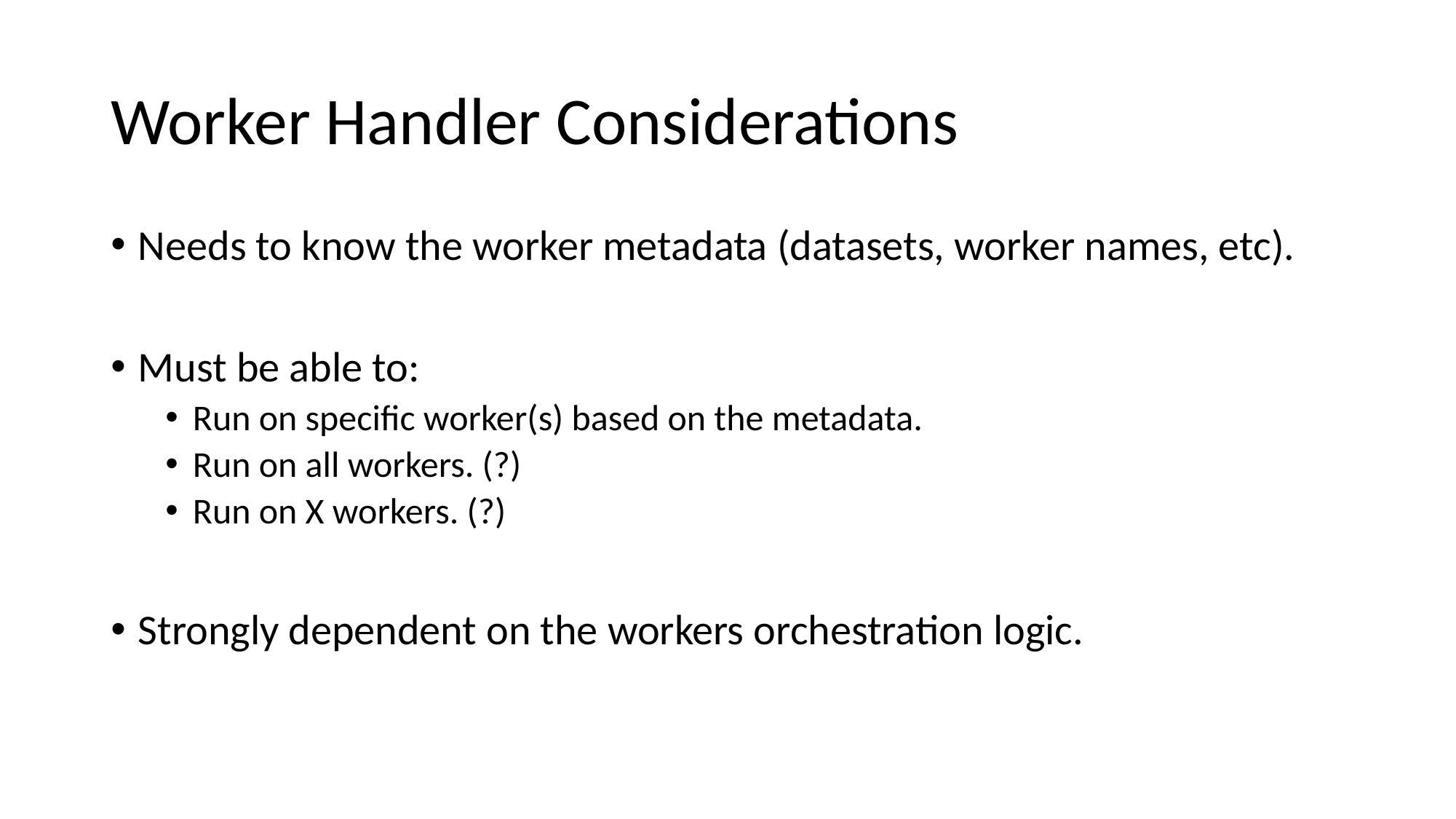

# Worker Handler Considerations
Needs to know the worker metadata (datasets, worker names, etc).

Must be able to:
Run on specific worker(s) based on the metadata.
Run on all workers. (?)
Run on X workers. (?)

Strongly dependent on the workers orchestration logic.